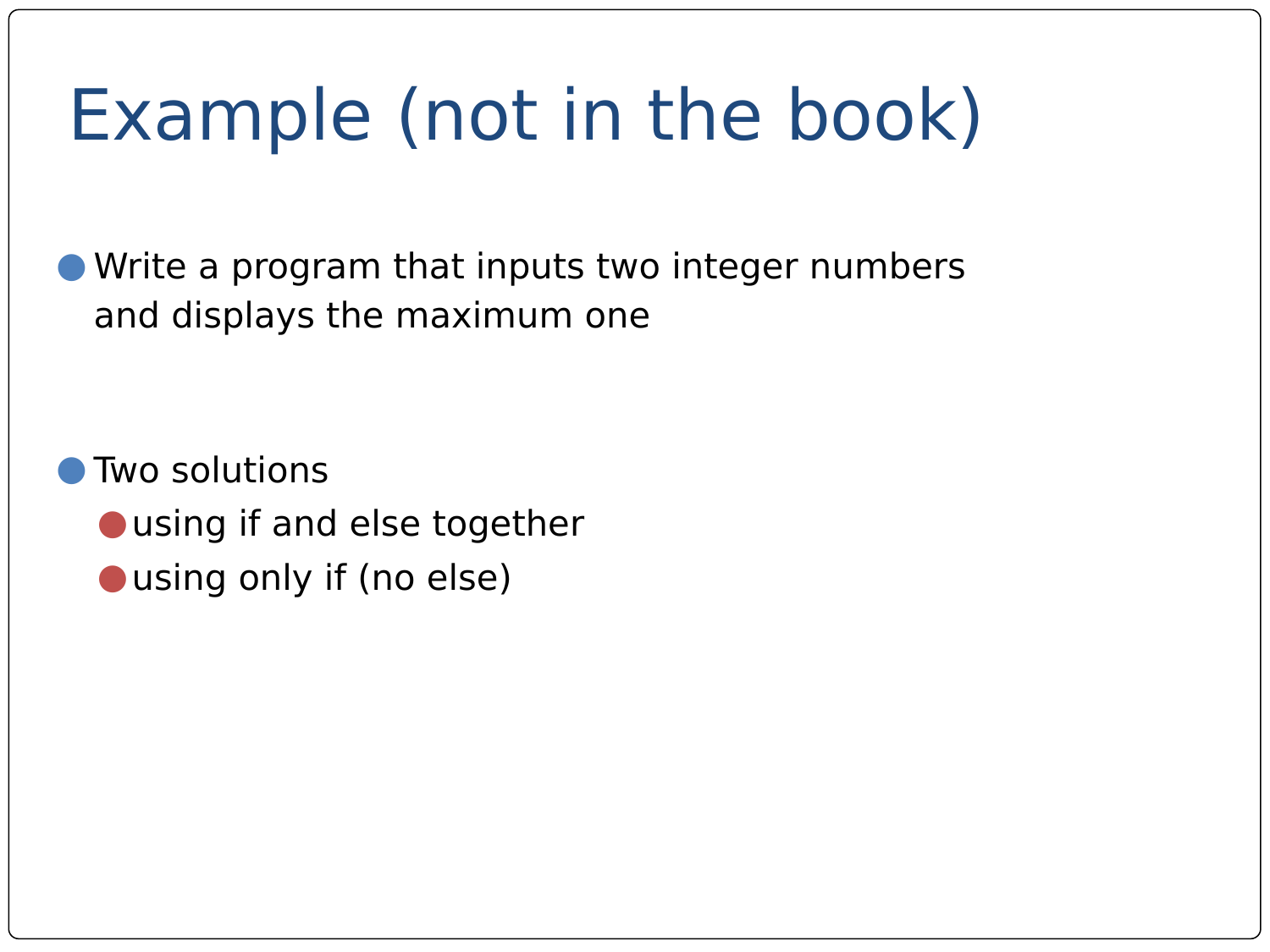

# Example (not in the book)

Write a program that inputs two integer numbers
and displays the maximum one

Two solutions
using if and else together
using only if (no else)